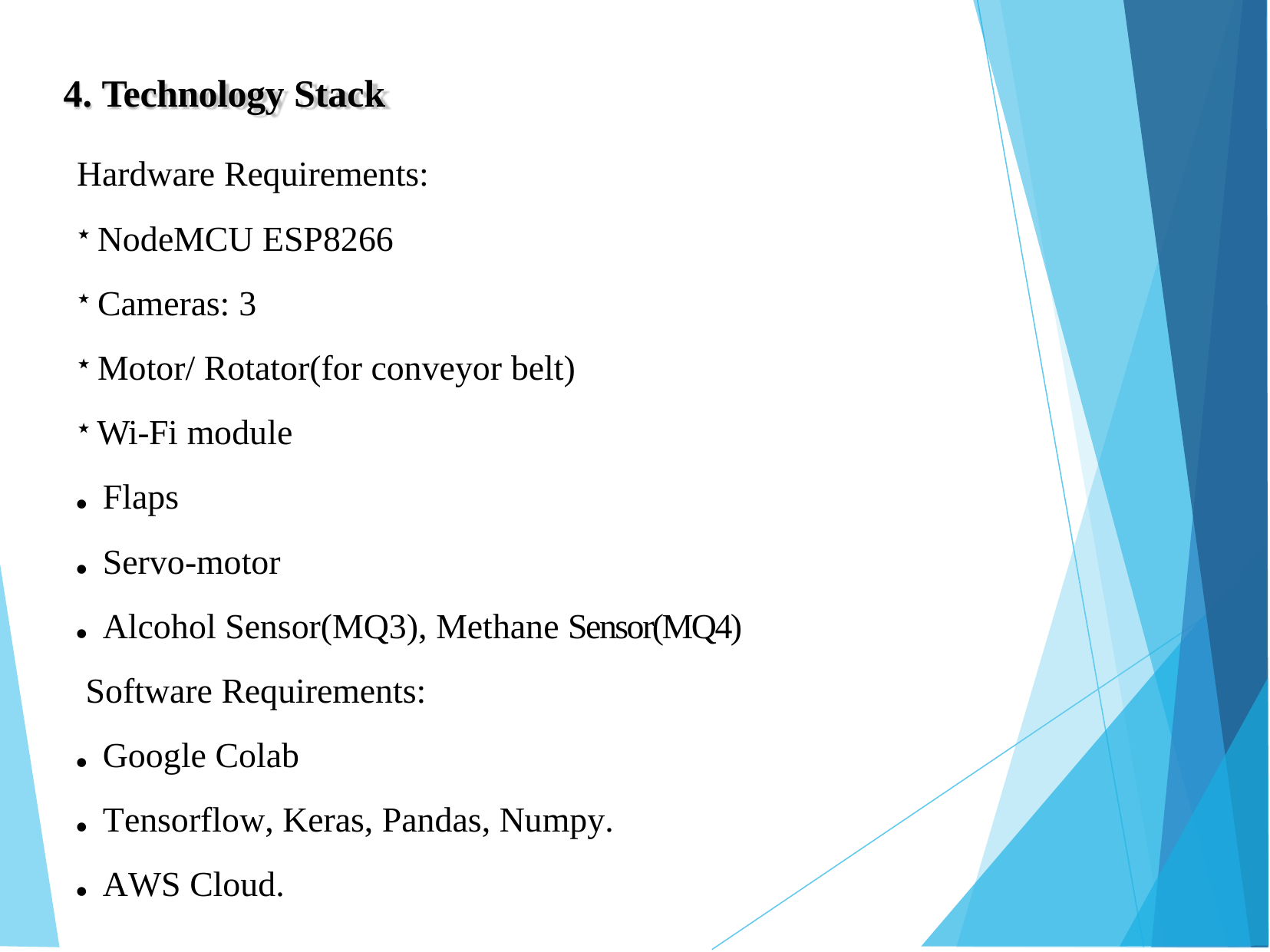

# 4. Technology Stack

Hardware Requirements:
NodeMCU ESP8266
Cameras: 3
Motor/ Rotator(for conveyor belt)
Wi-Fi module
⚫Flaps
⚫Servo-motor
⚫Alcohol Sensor(MQ3), Methane Sensor(MQ4)  Software Requirements:
⚫Google Colab
⚫Tensorflow, Keras, Pandas, Numpy.
⚫AWS Cloud.